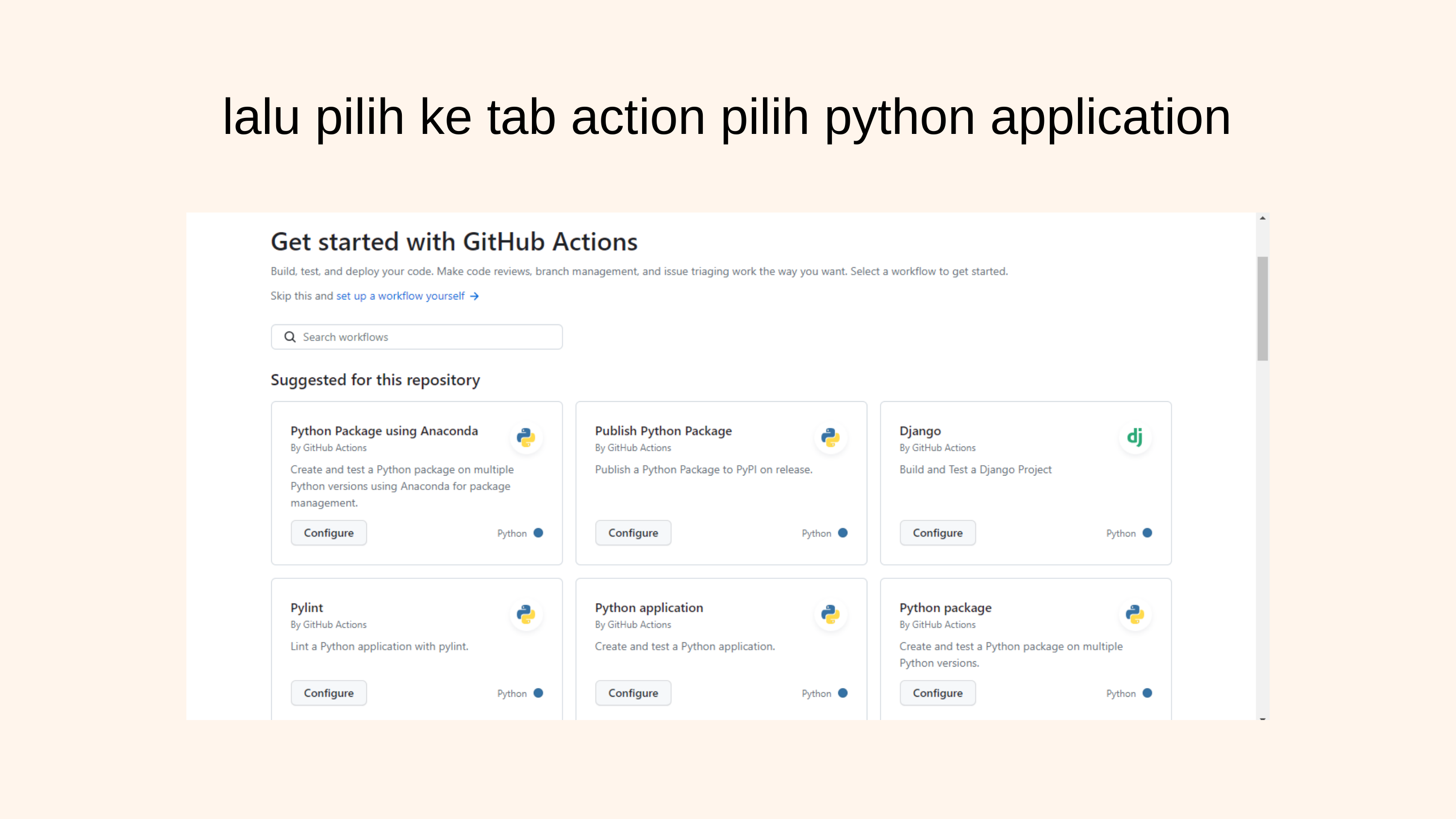

lalu pilih ke tab action pilih python application